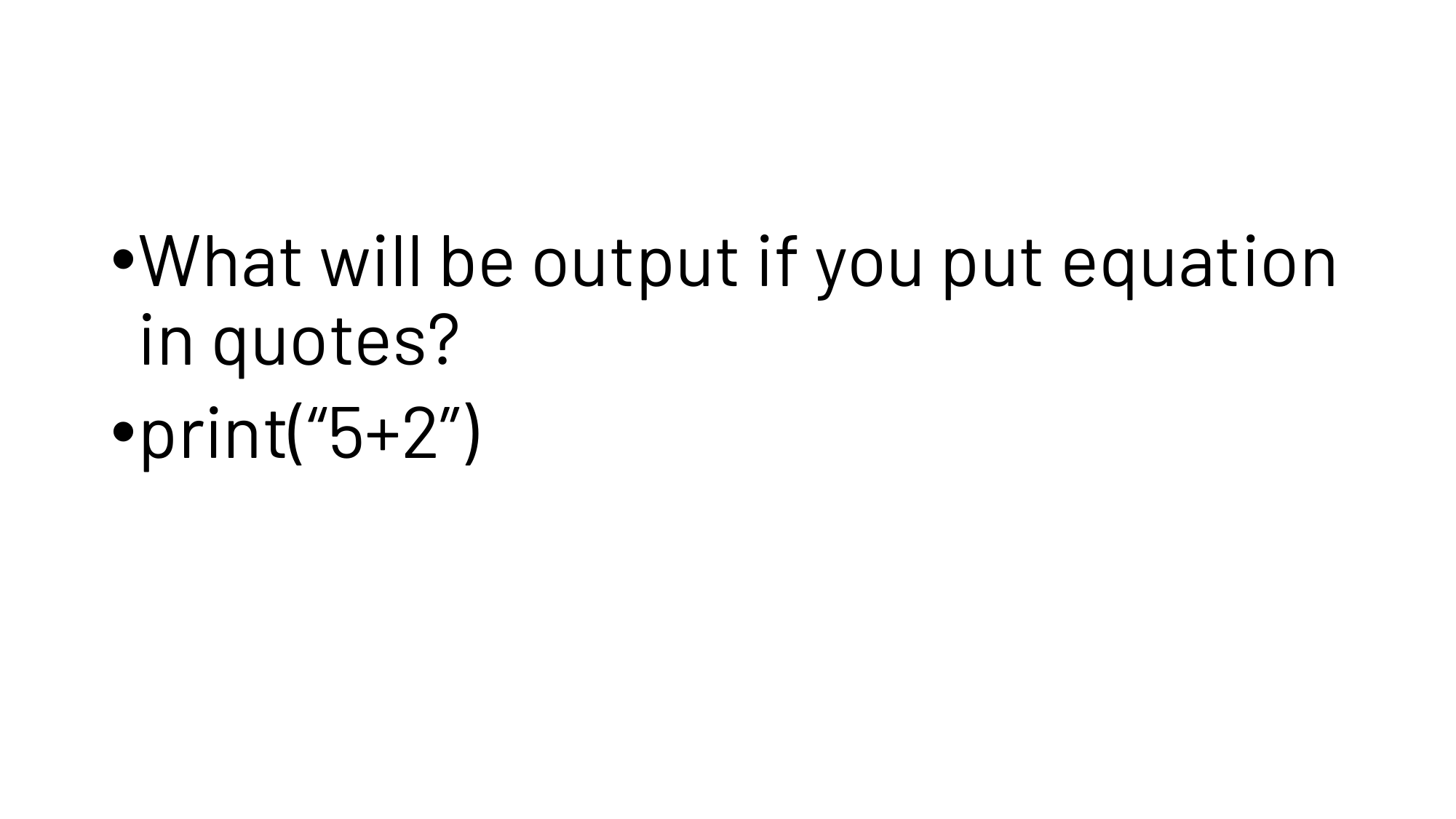

What will be output if you put equation in quotes?
print(“5+2”)